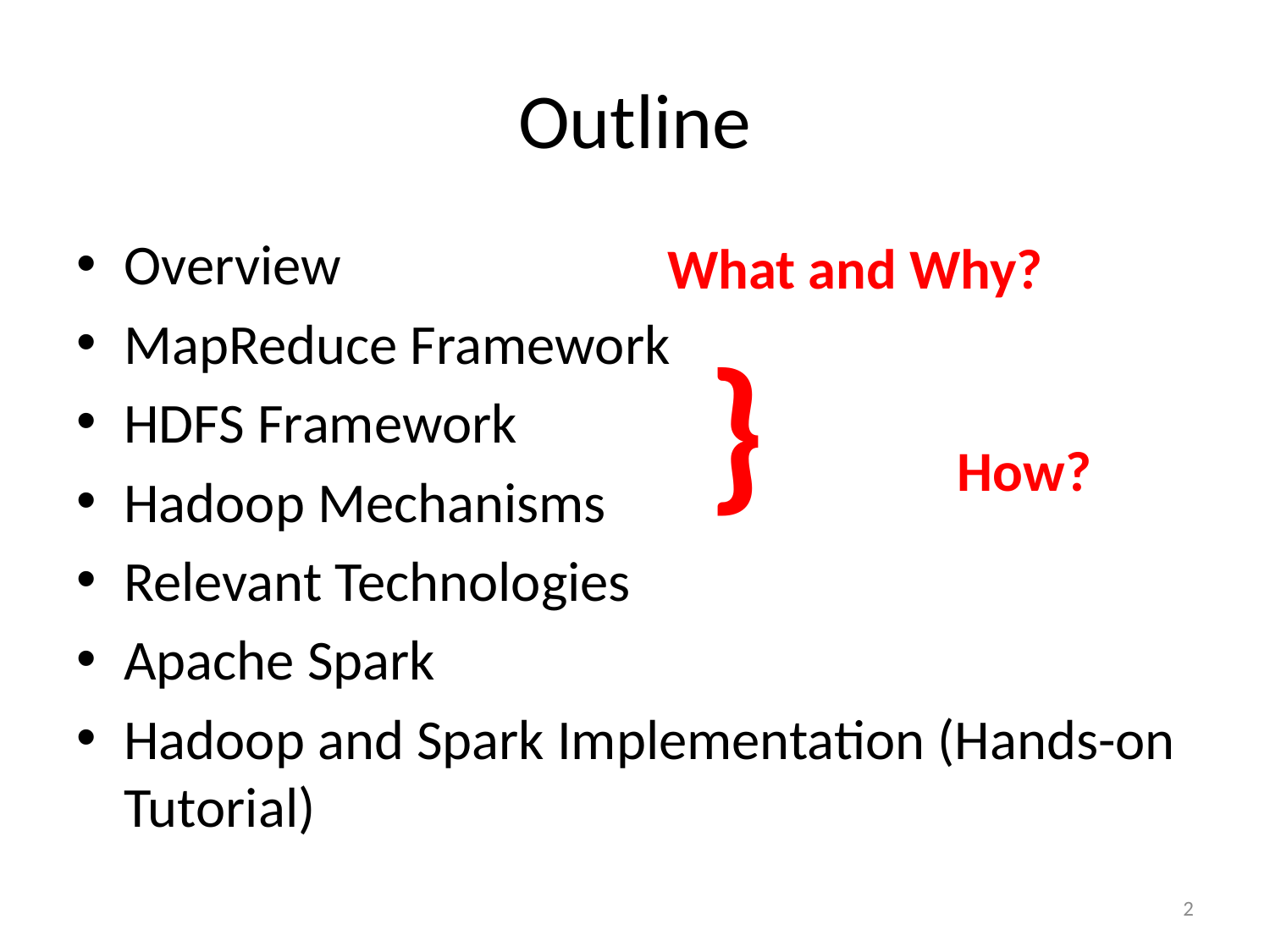

# Outline
Overview
MapReduce Framework
HDFS Framework
Hadoop Mechanisms
Relevant Technologies
Apache Spark
Hadoop and Spark Implementation (Hands-on Tutorial)

What and Why?
}     How?
2